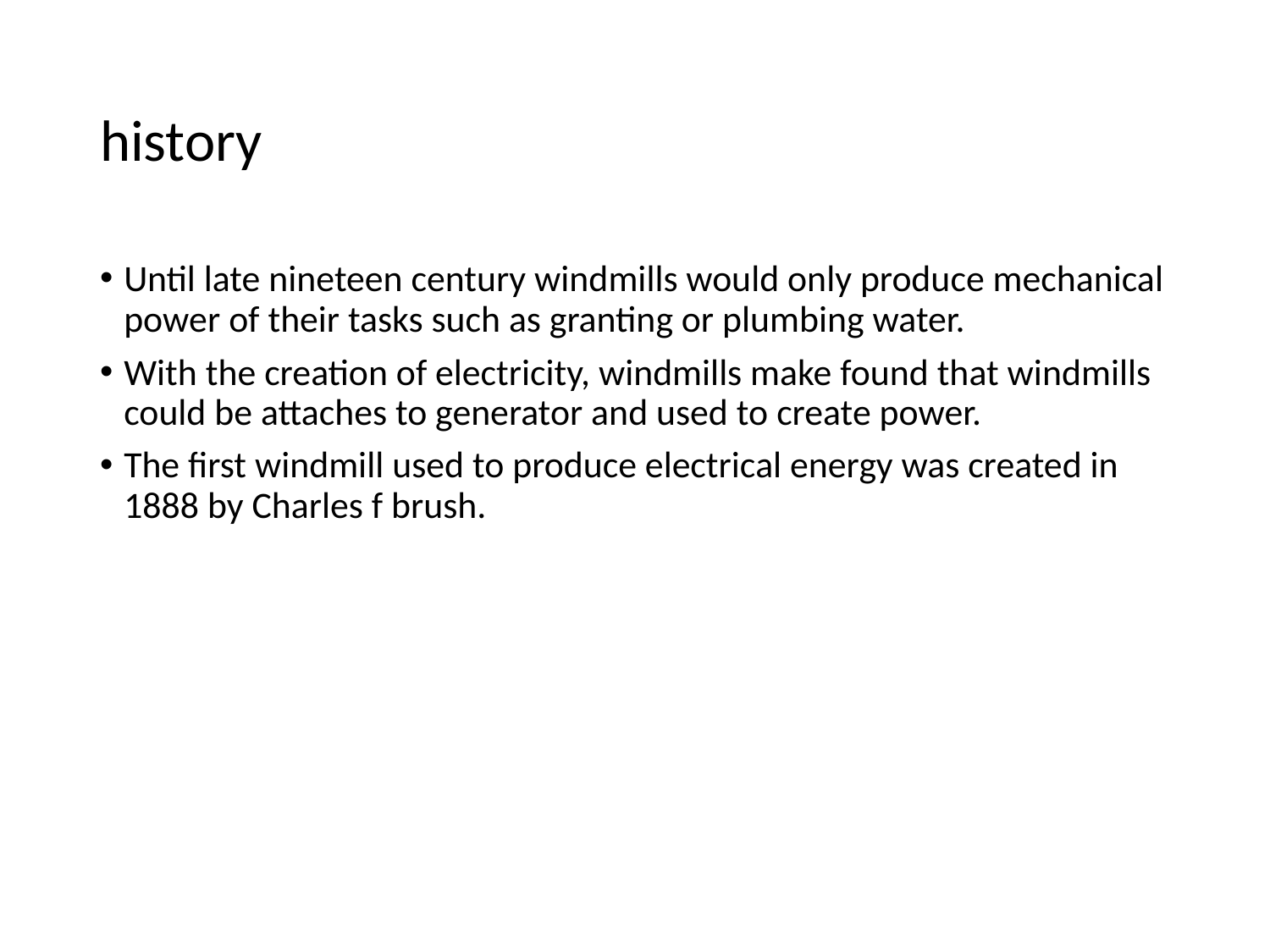

# history
Until late nineteen century windmills would only produce mechanical power of their tasks such as granting or plumbing water.
With the creation of electricity, windmills make found that windmills could be attaches to generator and used to create power.
The first windmill used to produce electrical energy was created in 1888 by Charles f brush.